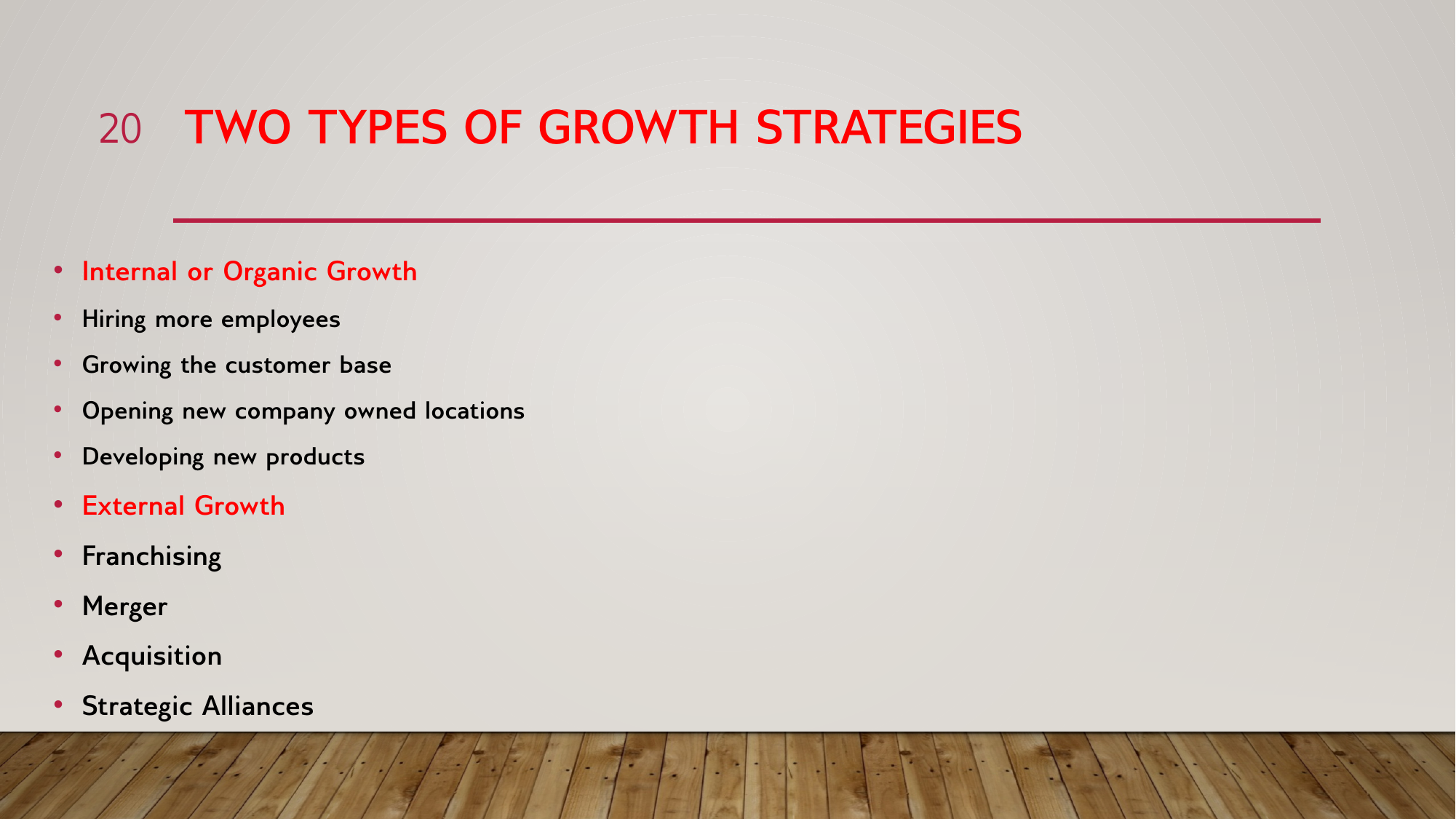

20
# Two types of Growth Strategies
Internal or Organic Growth
Hiring more employees
Growing the customer base
Opening new company owned locations
Developing new products
External Growth
Franchising
Merger
Acquisition
Strategic Alliances